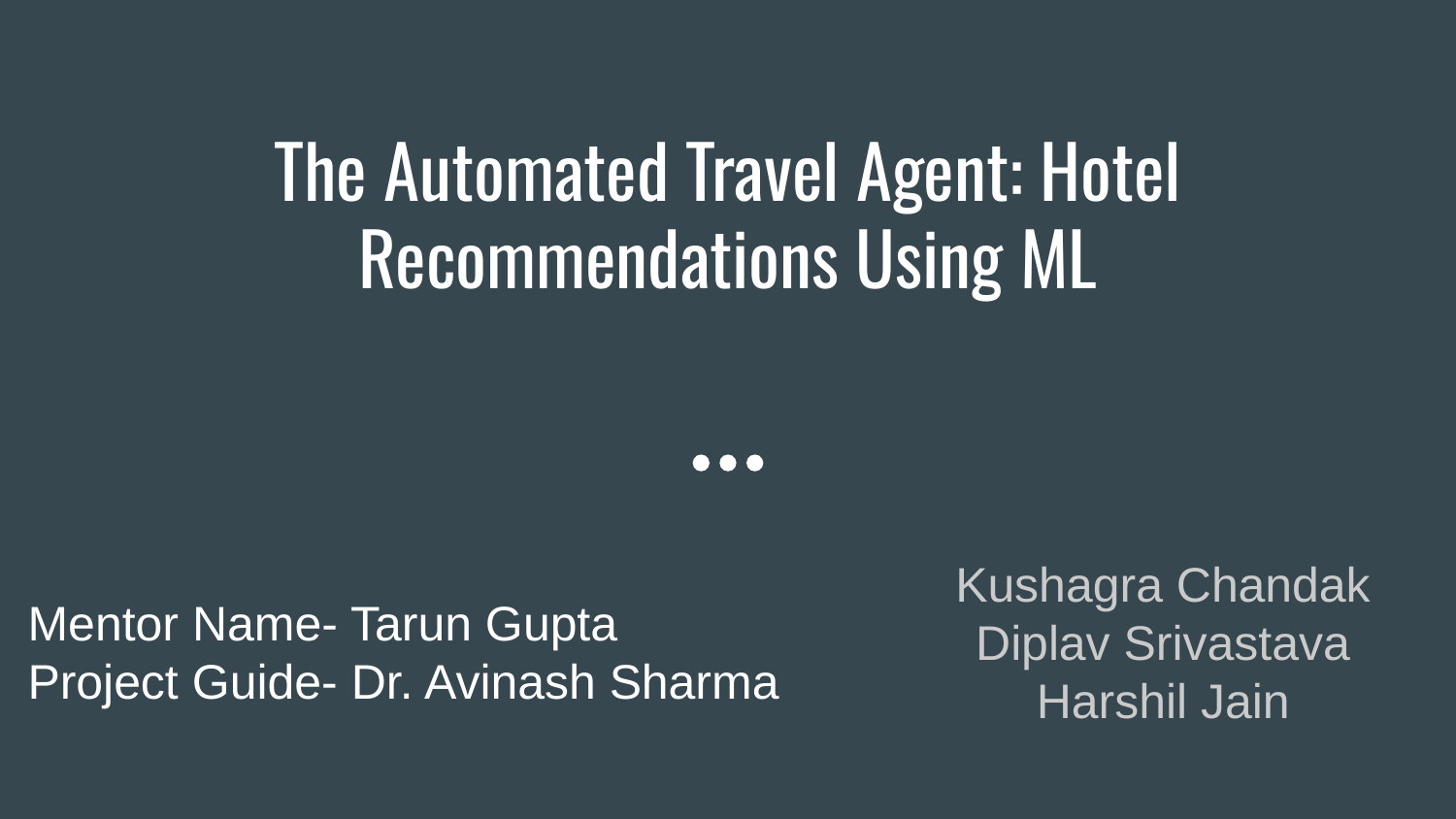

# The Automated Travel Agent: Hotel Recommendations Using ML
Kushagra Chandak
Diplav Srivastava
Harshil Jain

Mentor Name- Tarun Gupta
Project Guide- Dr. Avinash Sharma